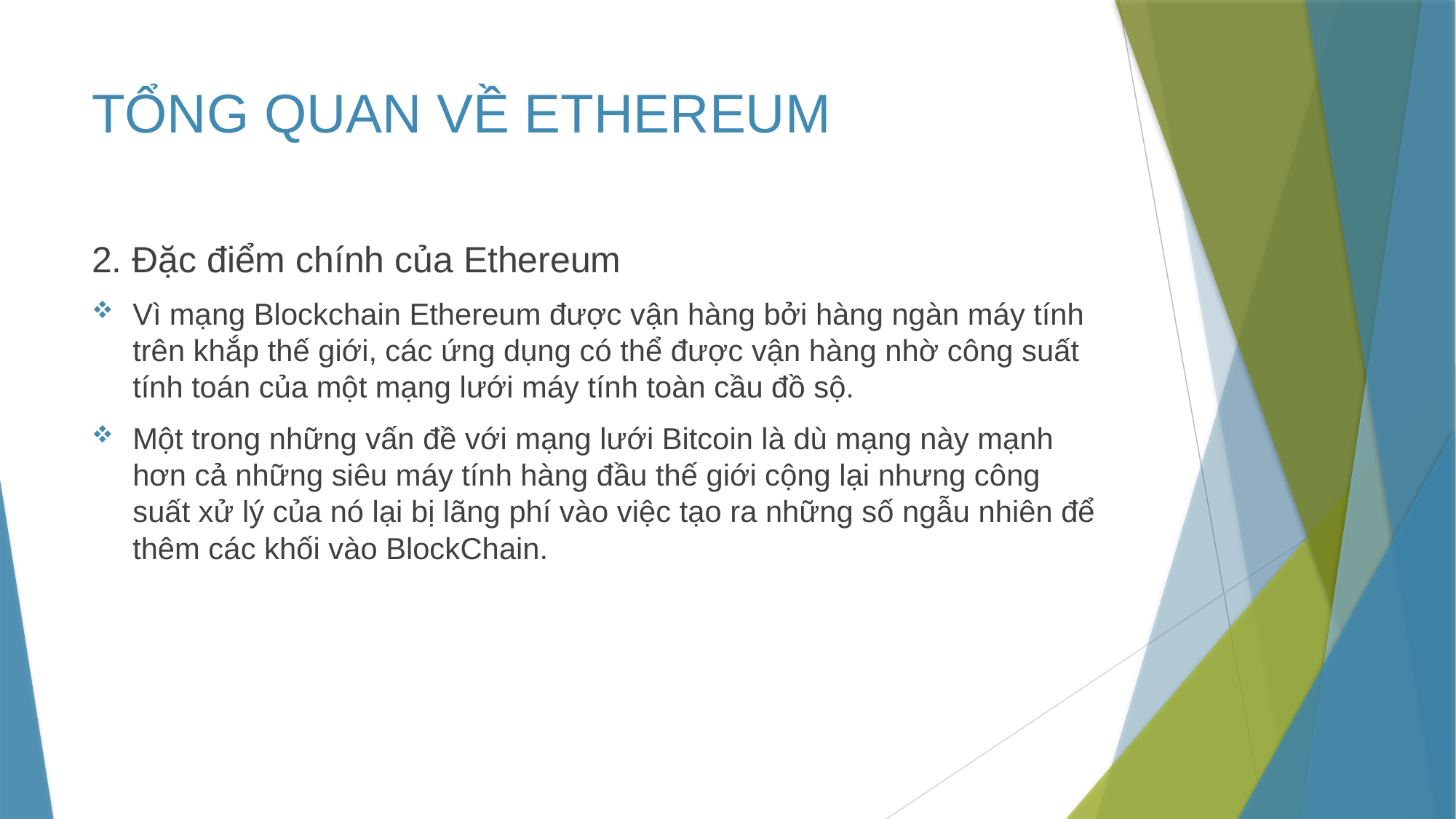

# TỔNG QUAN VỀ ETHEREUM
2. Đặc điểm chính của Ethereum
Vì mạng Blockchain Ethereum được vận hàng bởi hàng ngàn máy tính trên khắp thế giới, các ứng dụng có thể được vận hàng nhờ công suất tính toán của một mạng lưới máy tính toàn cầu đồ sộ.
Một trong những vấn đề với mạng lưới Bitcoin là dù mạng này mạnh hơn cả những siêu máy tính hàng đầu thế giới cộng lại nhưng công suất xử lý của nó lại bị lãng phí vào việc tạo ra những số ngẫu nhiên để thêm các khối vào BlockChain.